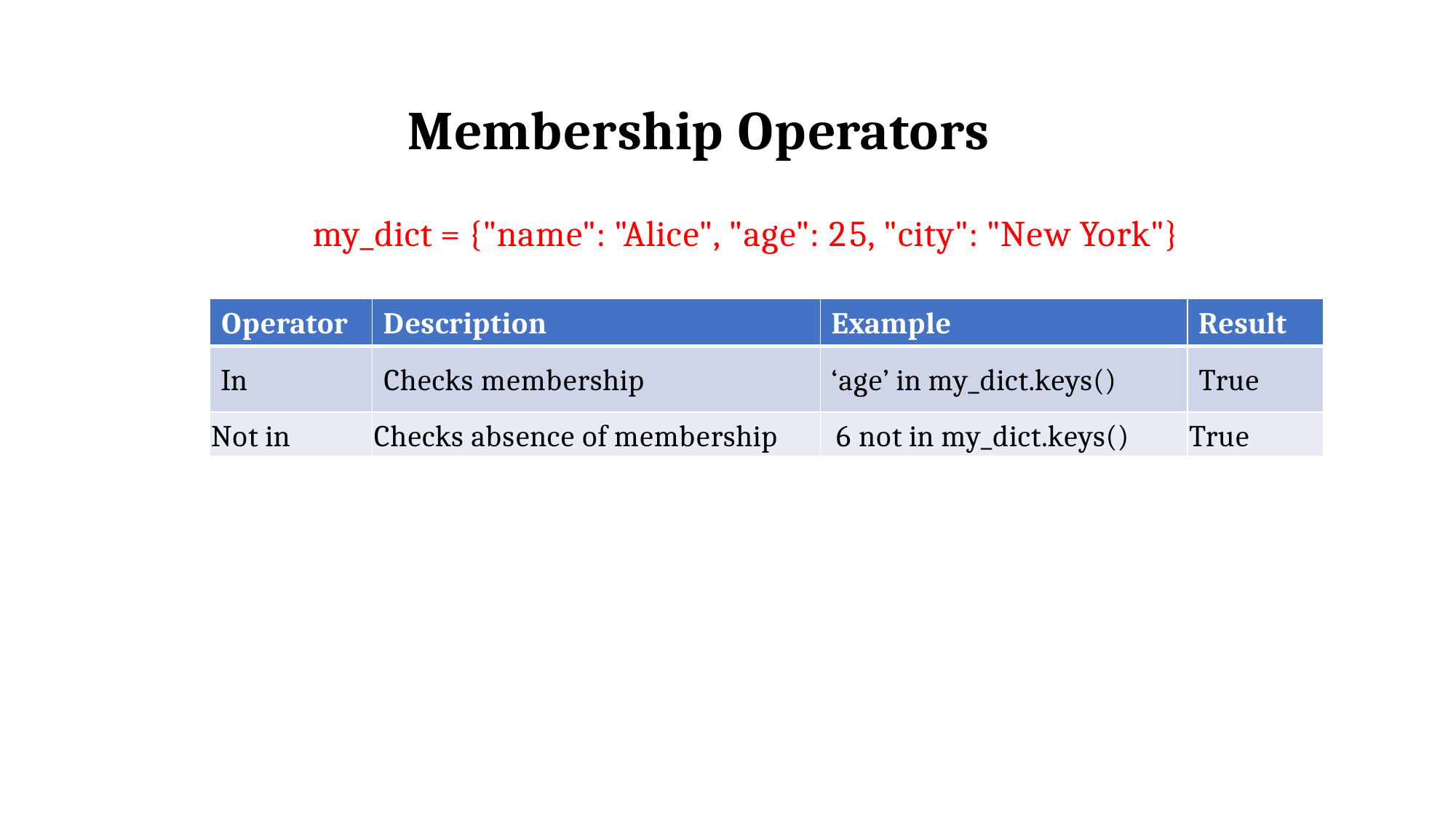

Membership Operators
my_dict = {"name": "Alice", "age": 25, "city": "New York"}
| Operator | Description | Example | Result |
| --- | --- | --- | --- |
| In | Checks membership | ‘age’ in my\_dict.keys() | True |
| Not in | Checks absence of membership | 6 not in my\_dict.keys() | True |